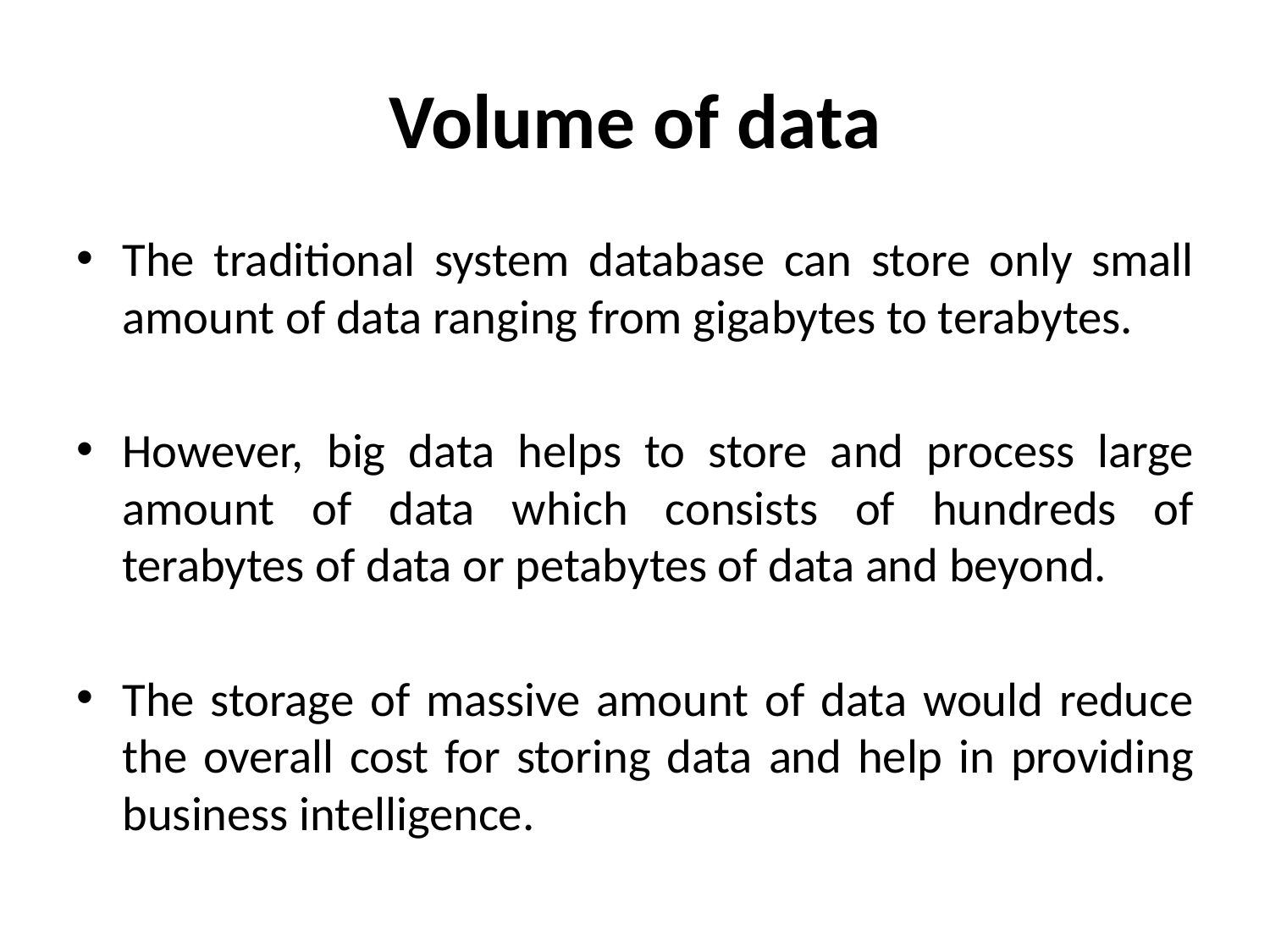

# Volume of data
The traditional system database can store only small amount of data ranging from gigabytes to terabytes.

However, big data helps to store and process large amount of data which consists of hundreds of terabytes of data or petabytes of data and beyond.

The storage of massive amount of data would reduce the overall cost for storing data and help in providing business intelligence.